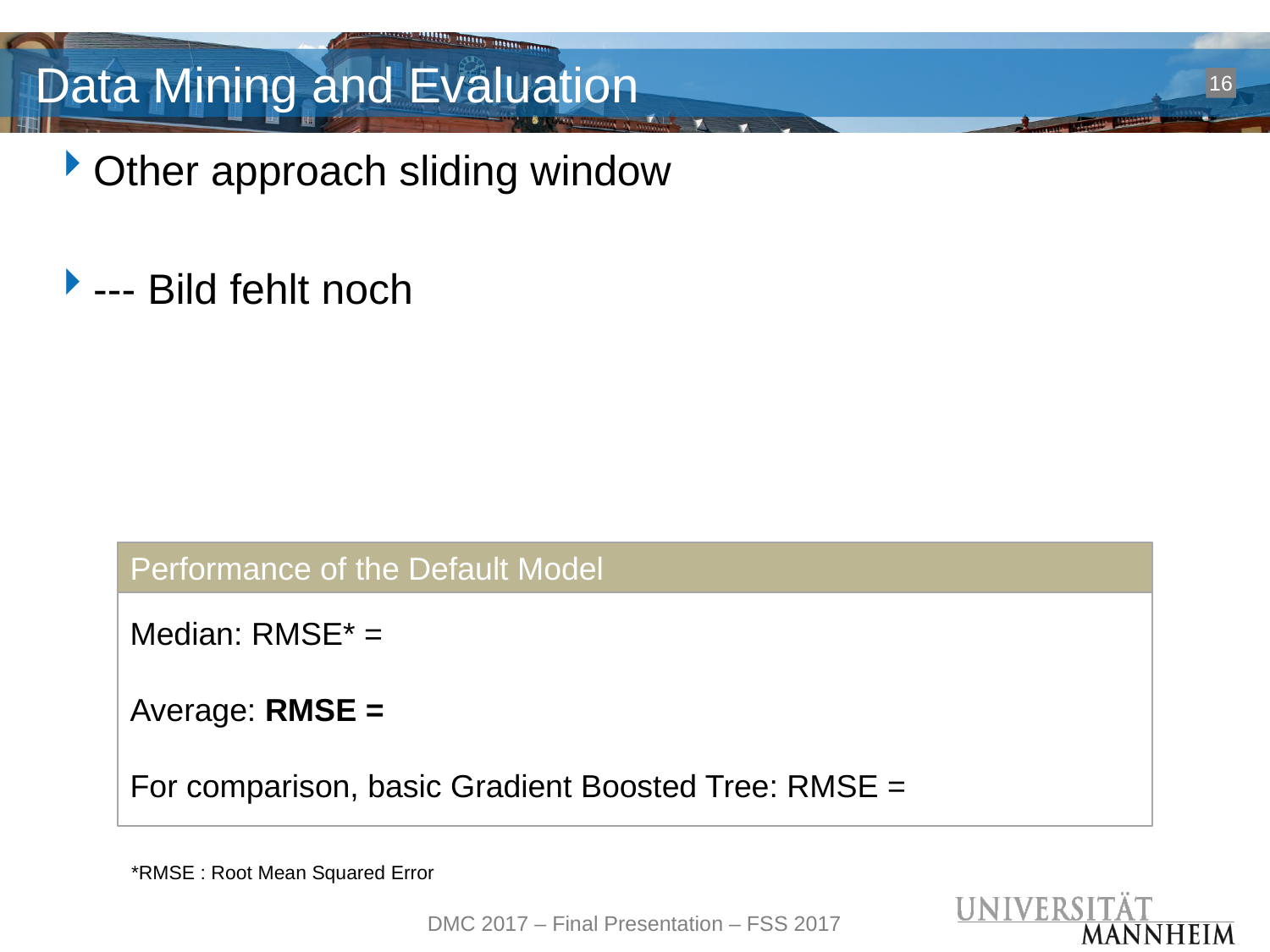

# Data Mining and Evaluation
16
Other approach sliding window

--- Bild fehlt noch

Performance of the Default Model
Median: RMSE* =

Average: RMSE =

For comparison, basic Gradient Boosted Tree: RMSE =
*RMSE : Root Mean Squared Error
DMC 2017 – Final Presentation – FSS 2017